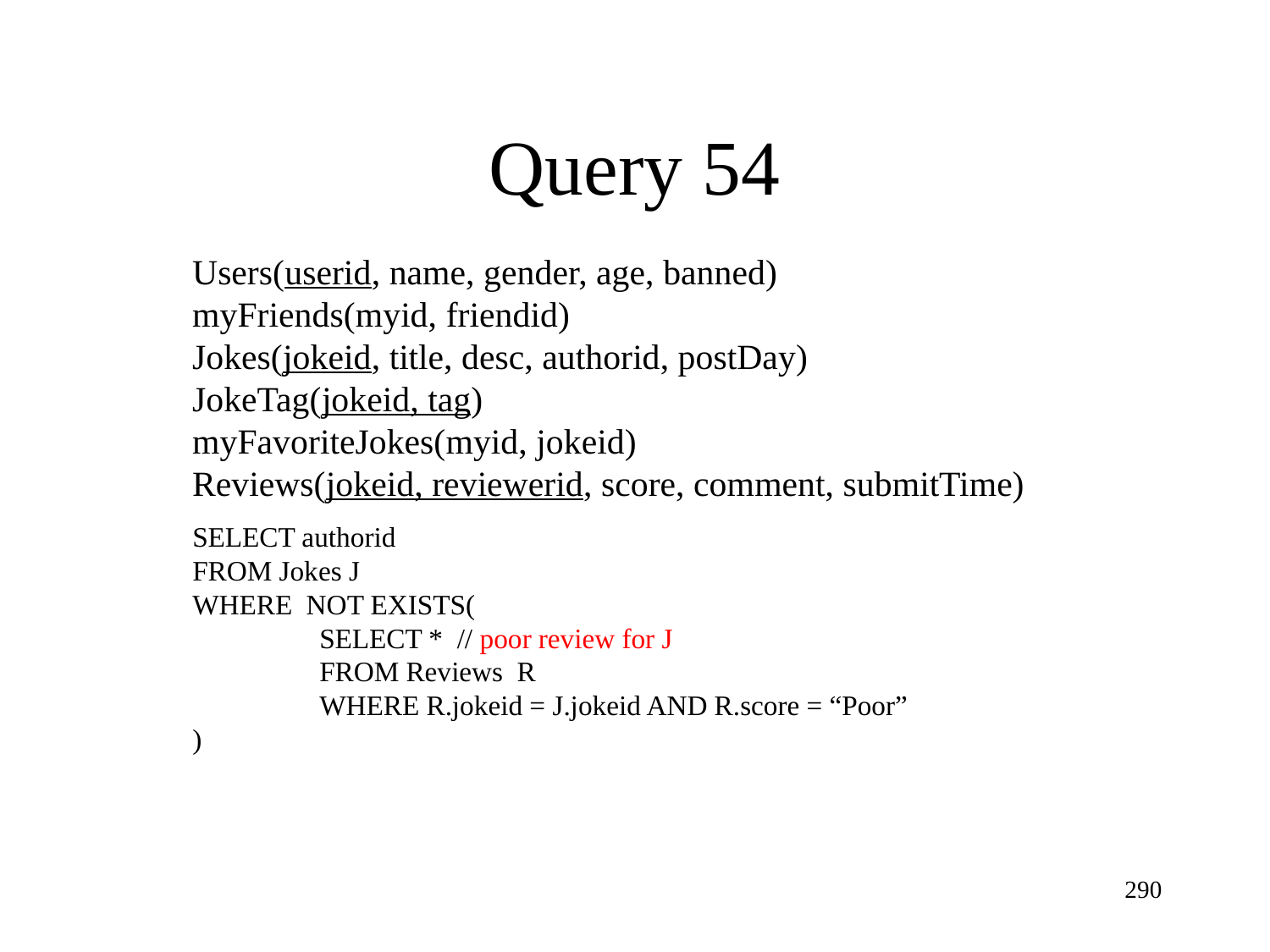

Query 54
Users(userid, name, gender, age, banned)
myFriends(myid, friendid)
Jokes(jokeid, title, desc, authorid, postDay)
JokeTag(jokeid, tag)
myFavoriteJokes(myid, jokeid)
Reviews(jokeid, reviewerid, score, comment, submitTime)
SELECT authorid
FROM Jokes J
WHERE  NOT EXISTS(
	SELECT *  // poor review for J
	FROM Reviews  R
	WHERE R.jokeid = J.jokeid AND R.score = “Poor”
)
290